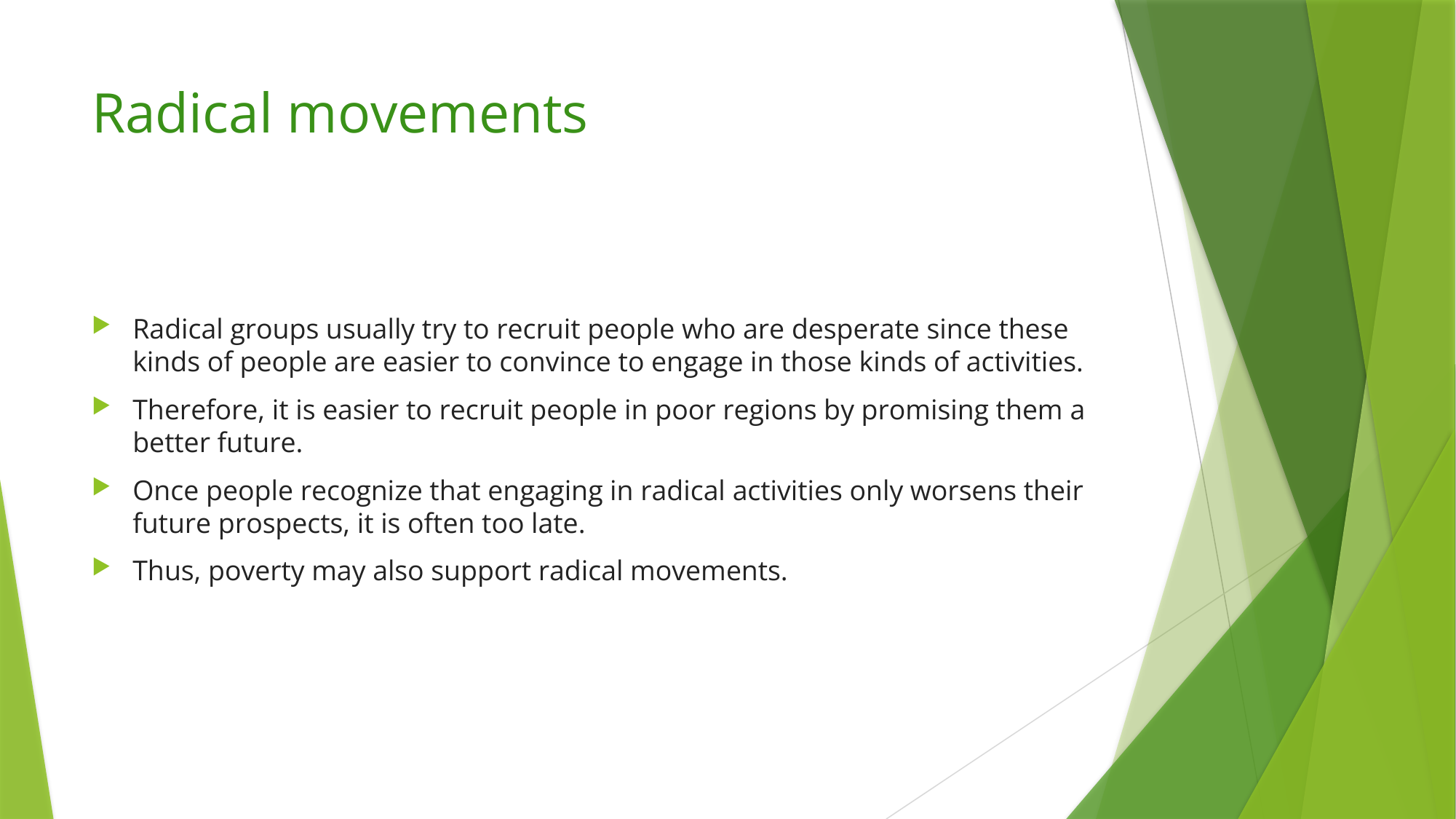

# Radical movements

Radical groups usually try to recruit people who are desperate since these kinds of people are easier to convince to engage in those kinds of activities.
Therefore, it is easier to recruit people in poor regions by promising them a better future.
Once people recognize that engaging in radical activities only worsens their future prospects, it is often too late.
Thus, poverty may also support radical movements.